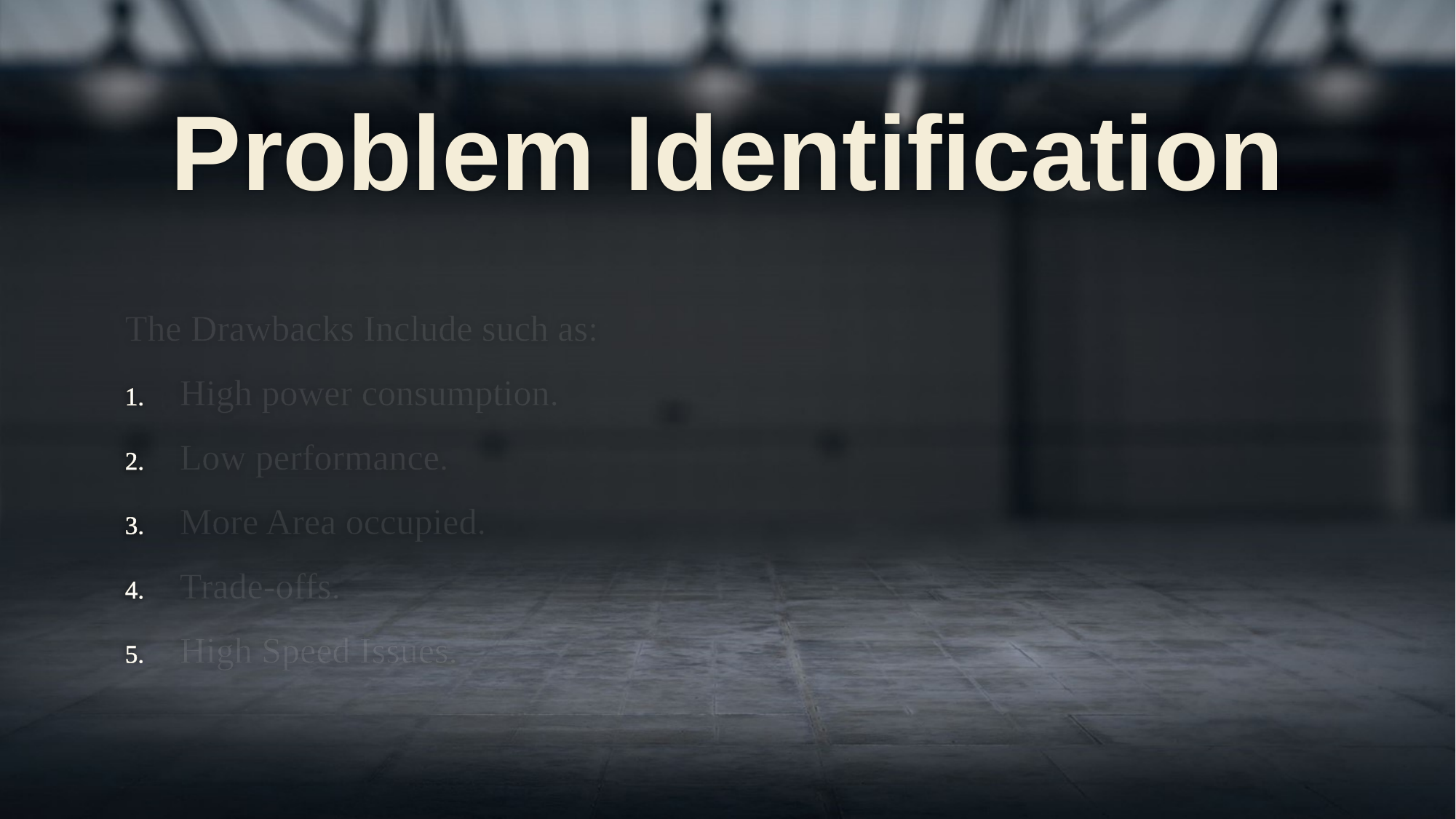

# Problem Identification
The Drawbacks Include such as:
High power consumption.
Low performance.
More Area occupied.
Trade-offs.
High Speed Issues.